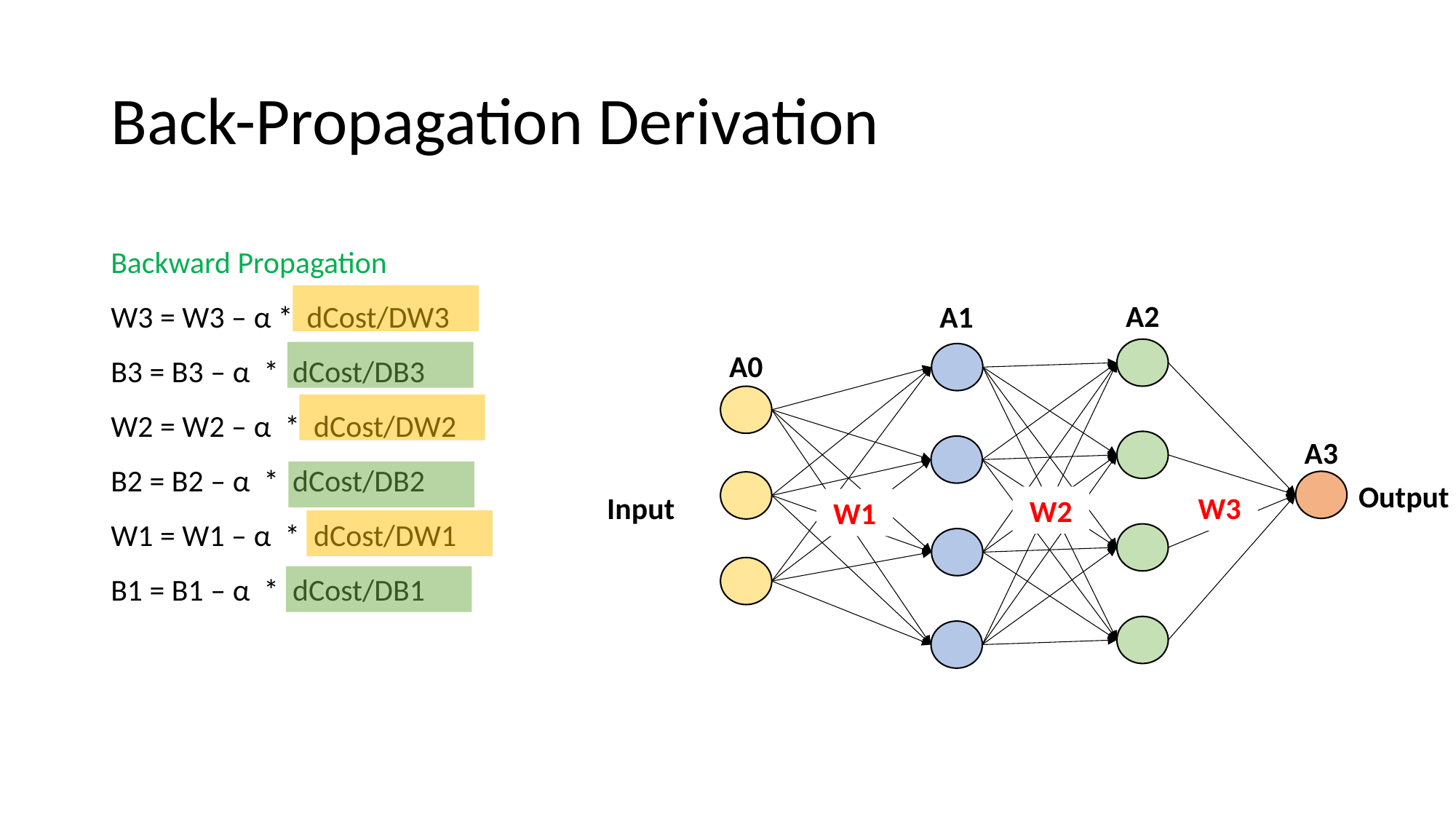

# Back-Propagation Derivation
Backward Propagation
W3 = W3 – α *  dCost/DW3
B3 = B3 – α  *  dCost/DB3
W2 = W2 – α  *  dCost/DW2
B2 = B2 – α  *  dCost/DB2
W1 = W1 – α  *  dCost/DW1
B1 = B1 – α  *  dCost/DB1

A2
A1

A0
A3
Output
Input
W3
W2
W1